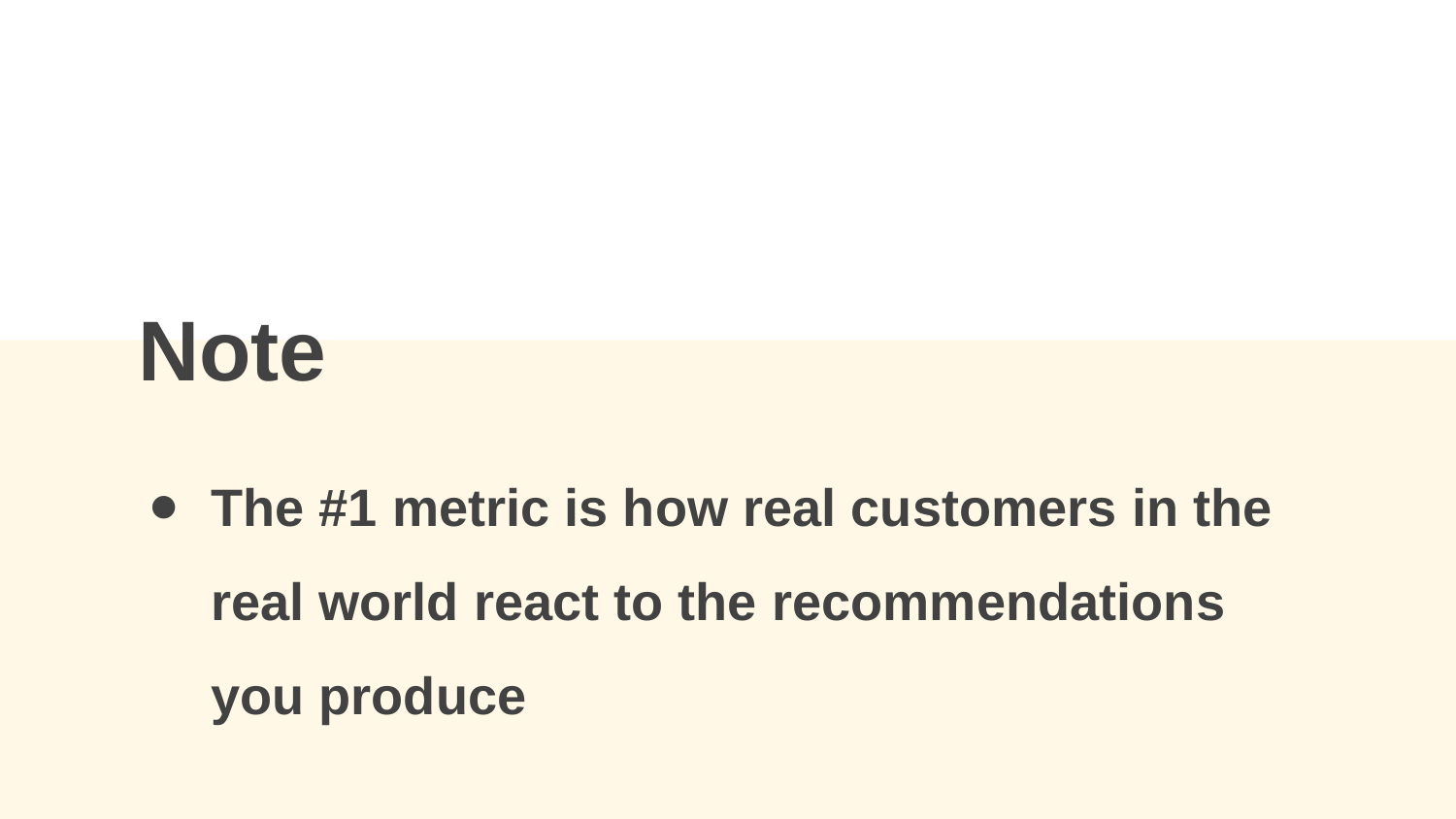

# Note

The #1 metric is how real customers in the real world react to the recommendations you produce